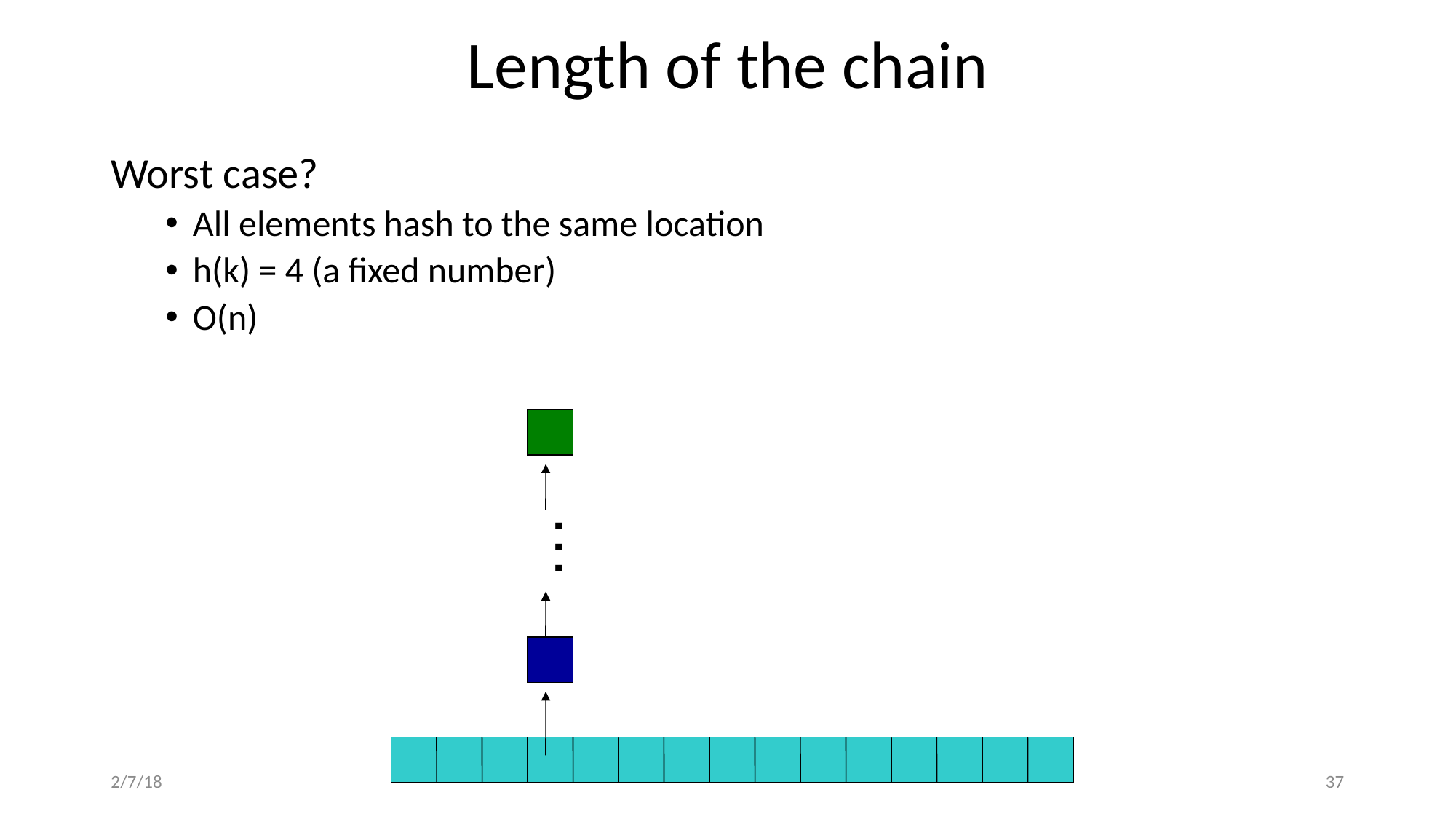

# Length of the chain
Worst case?
All elements hash to the same location
h(k) = 4 (a fixed number)
O(n)

…

2/7/18

37